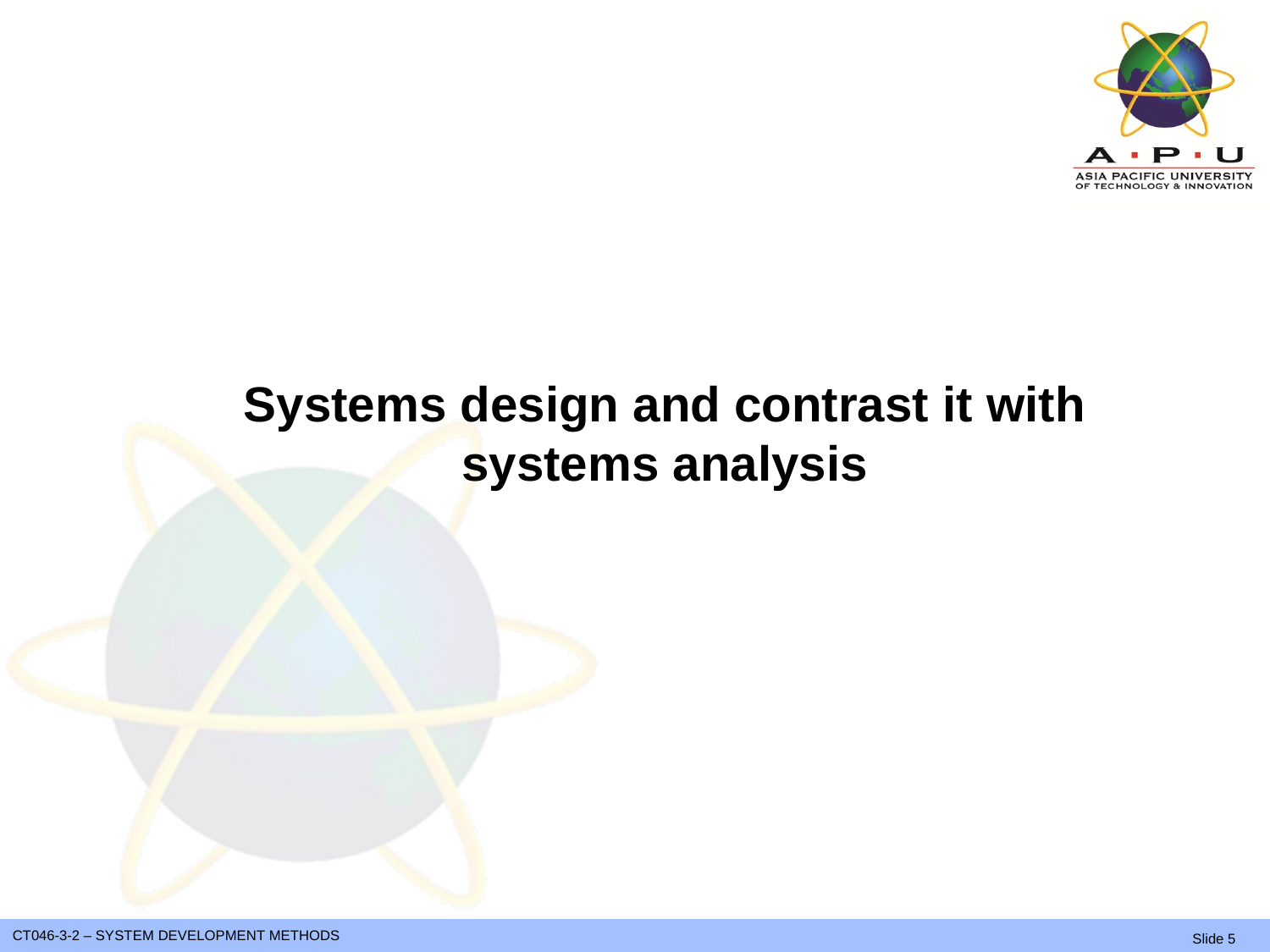

# Systems design and contrast it with systems analysis